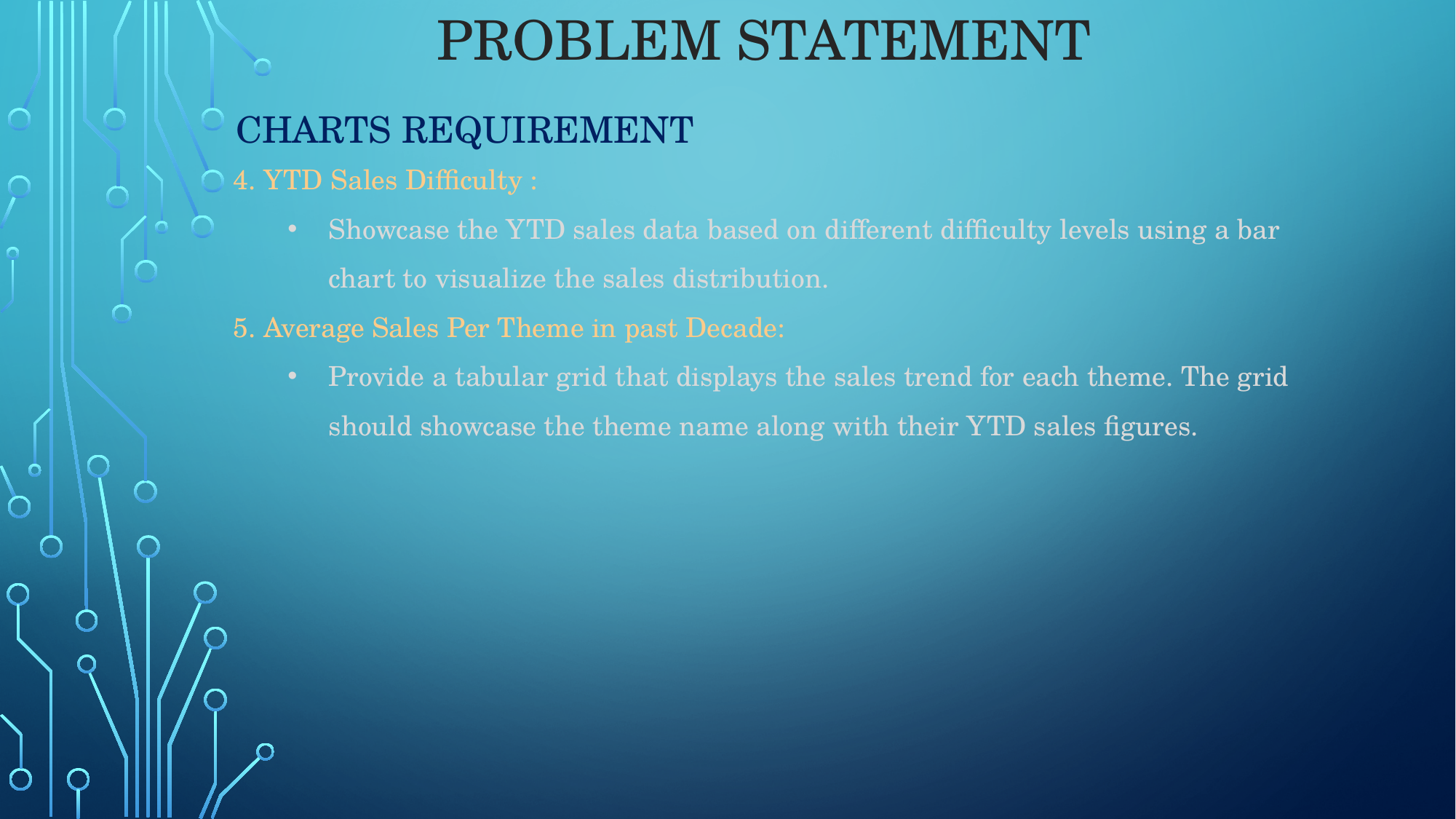

PROBLEM STATEMENT
CHARTS REQUIREMENT
4. YTD Sales Difficulty :
Showcase the YTD sales data based on different difficulty levels using a bar chart to visualize the sales distribution.
5. Average Sales Per Theme in past Decade:
Provide a tabular grid that displays the sales trend for each theme. The grid should showcase the theme name along with their YTD sales figures.